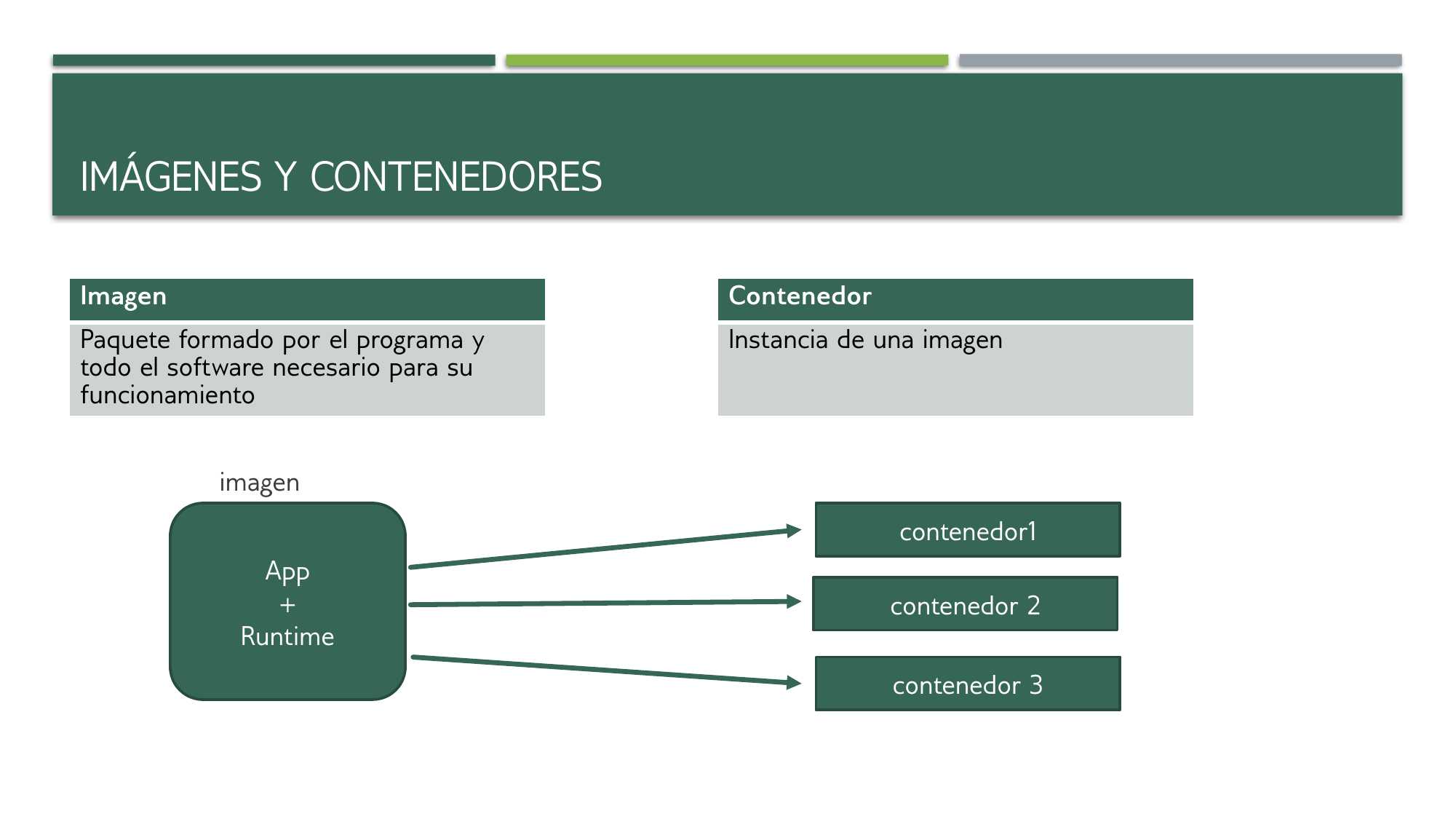

# Imágenes y contenedores
                 imagen
| Imagen |
| --- |
| Paquete formado por el programa y todo el software necesario para su funcionamiento |
| Contenedor |
| --- |
| Instancia de una imagen |
contenedor1
contenedor 2
contenedor 3
App
+
Runtime